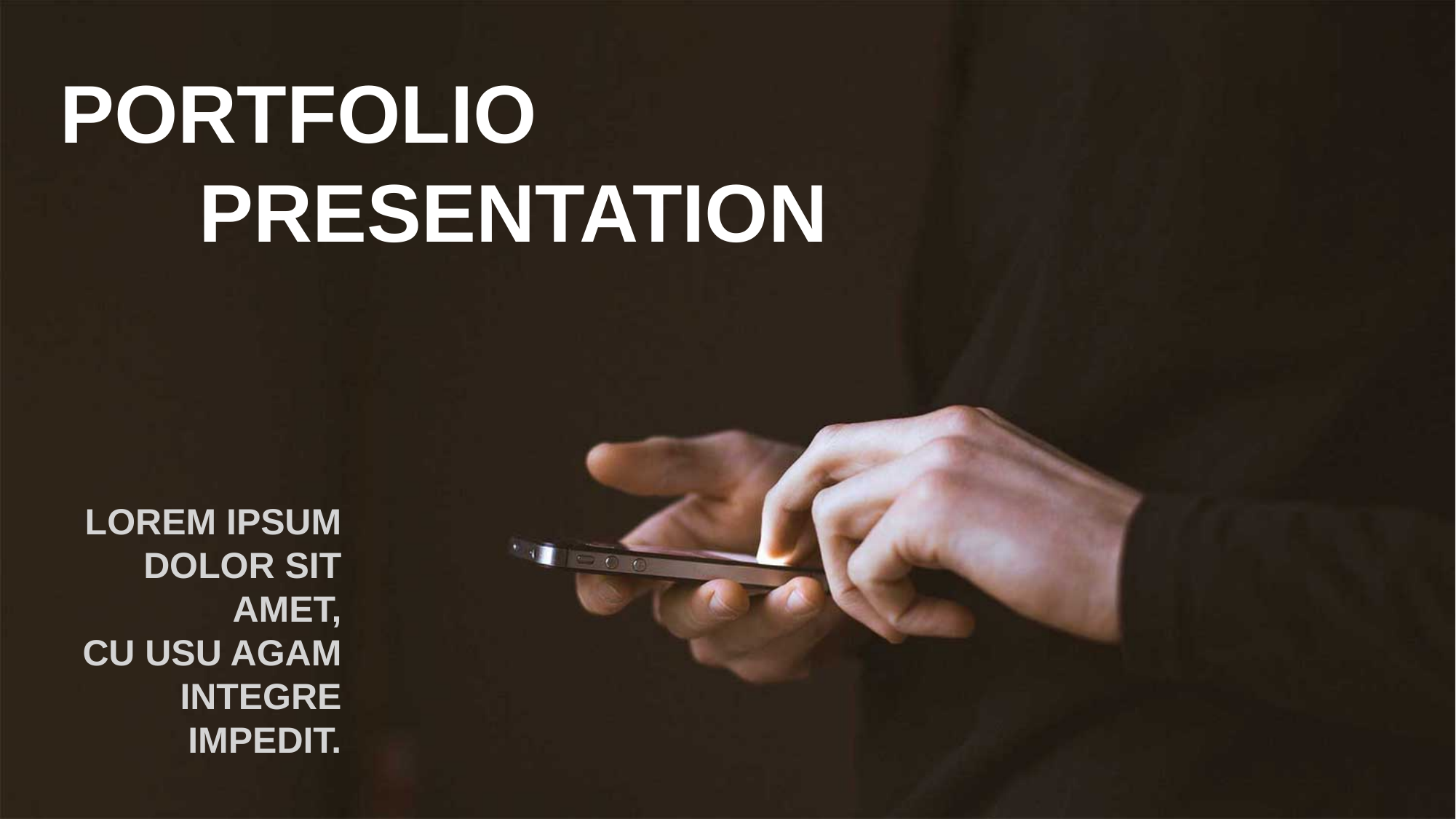

PORTFOLIO
PRESENTATION
LOREM IPSUM DOLOR SIT AMET,
CU USU AGAM INTEGRE IMPEDIT.